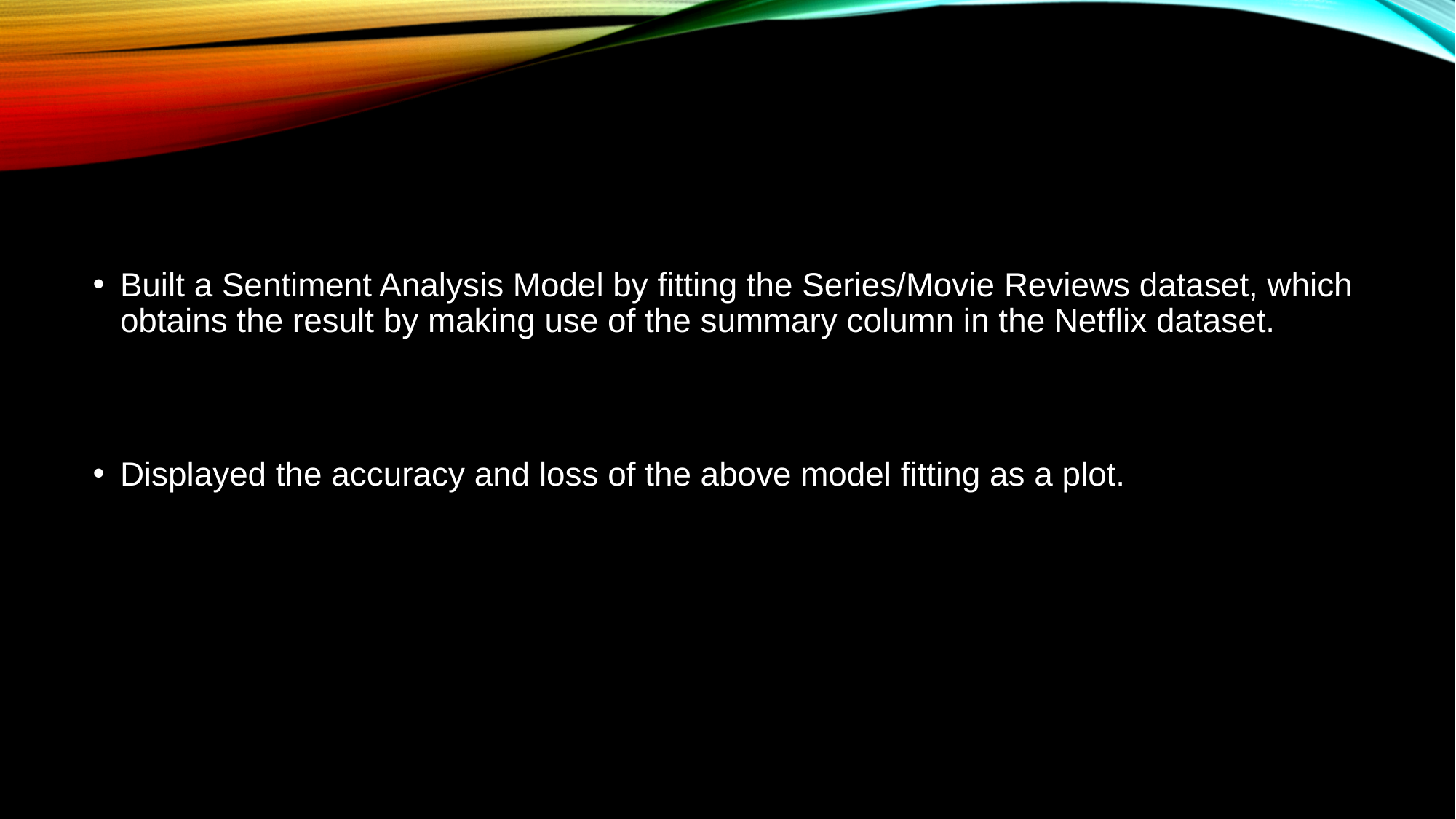

Built a Sentiment Analysis Model by fitting the Series/Movie Reviews dataset, which obtains the result by making use of the summary column in the Netflix dataset.

Displayed the accuracy and loss of the above model fitting as a plot.